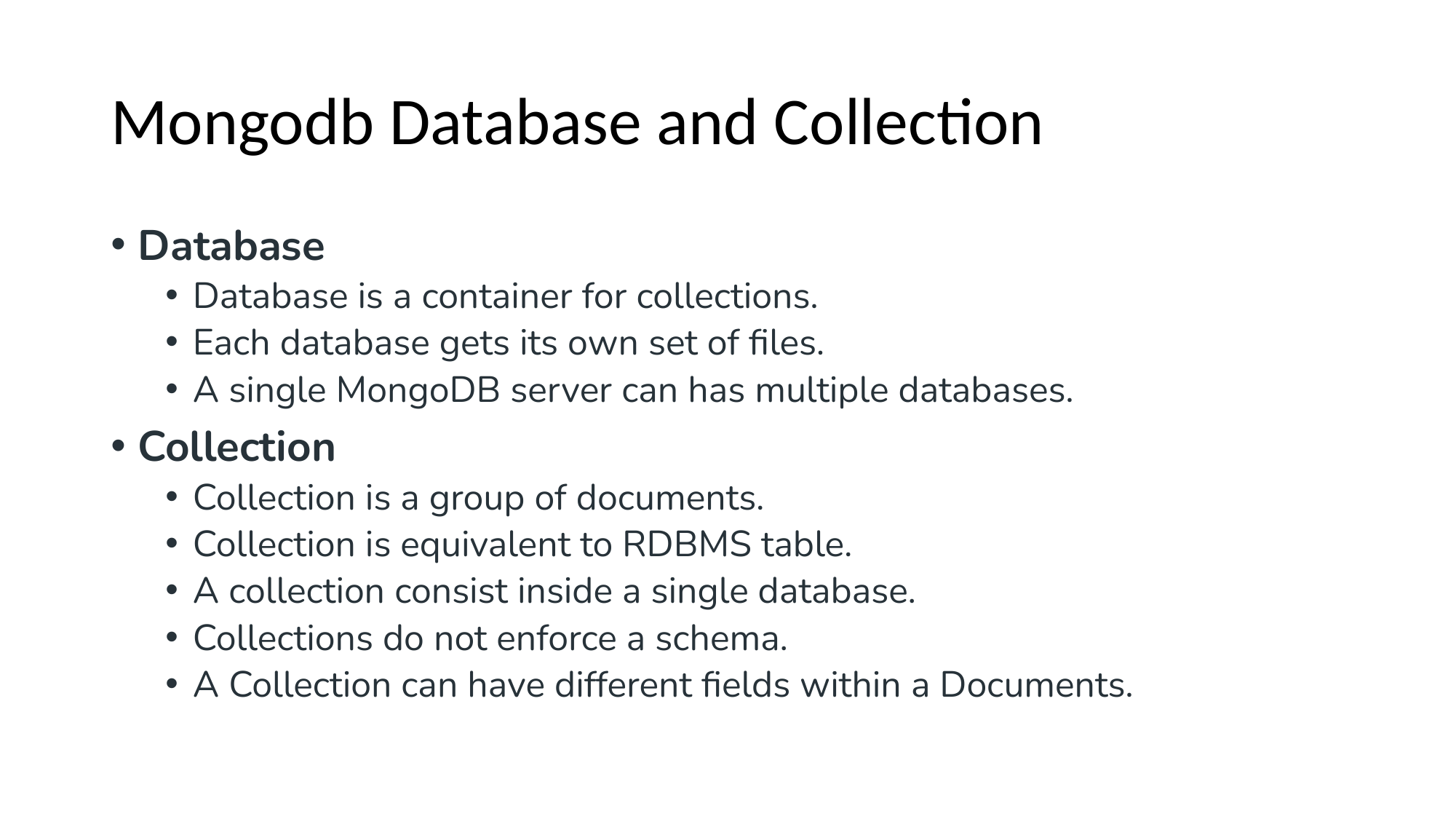

# Mongodb Database and Collection
Database
Database is a container for collections.
Each database gets its own set of files.
A single MongoDB server can has multiple databases.
Collection
Collection is a group of documents.
Collection is equivalent to RDBMS table.
A collection consist inside a single database.
Collections do not enforce a schema.
A Collection can have different fields within a Documents.